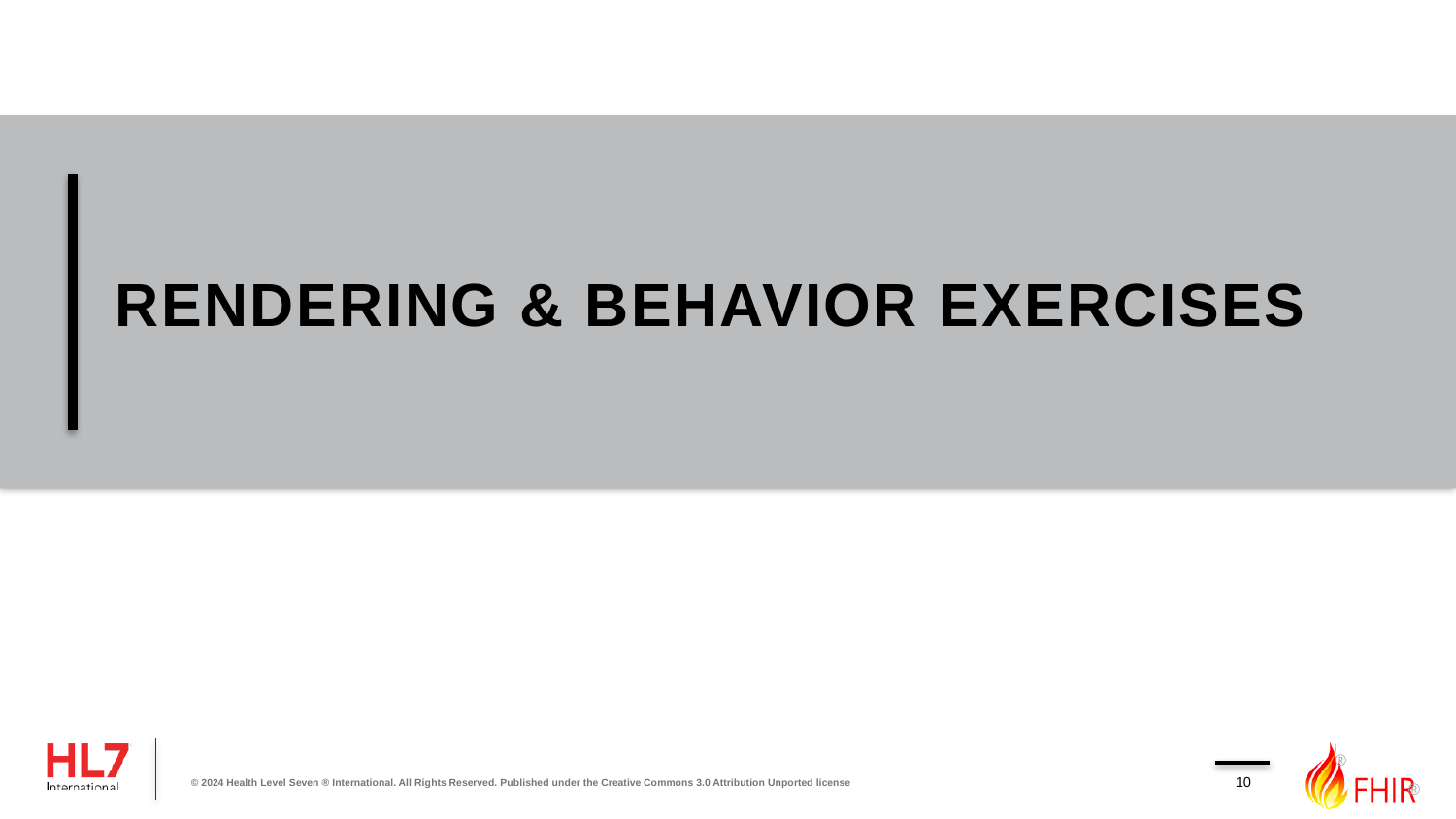

# Rendering & Behavior Exercises
10
© 2024 Health Level Seven ® International. All Rights Reserved. Published under the Creative Commons 3.0 Attribution Unported license